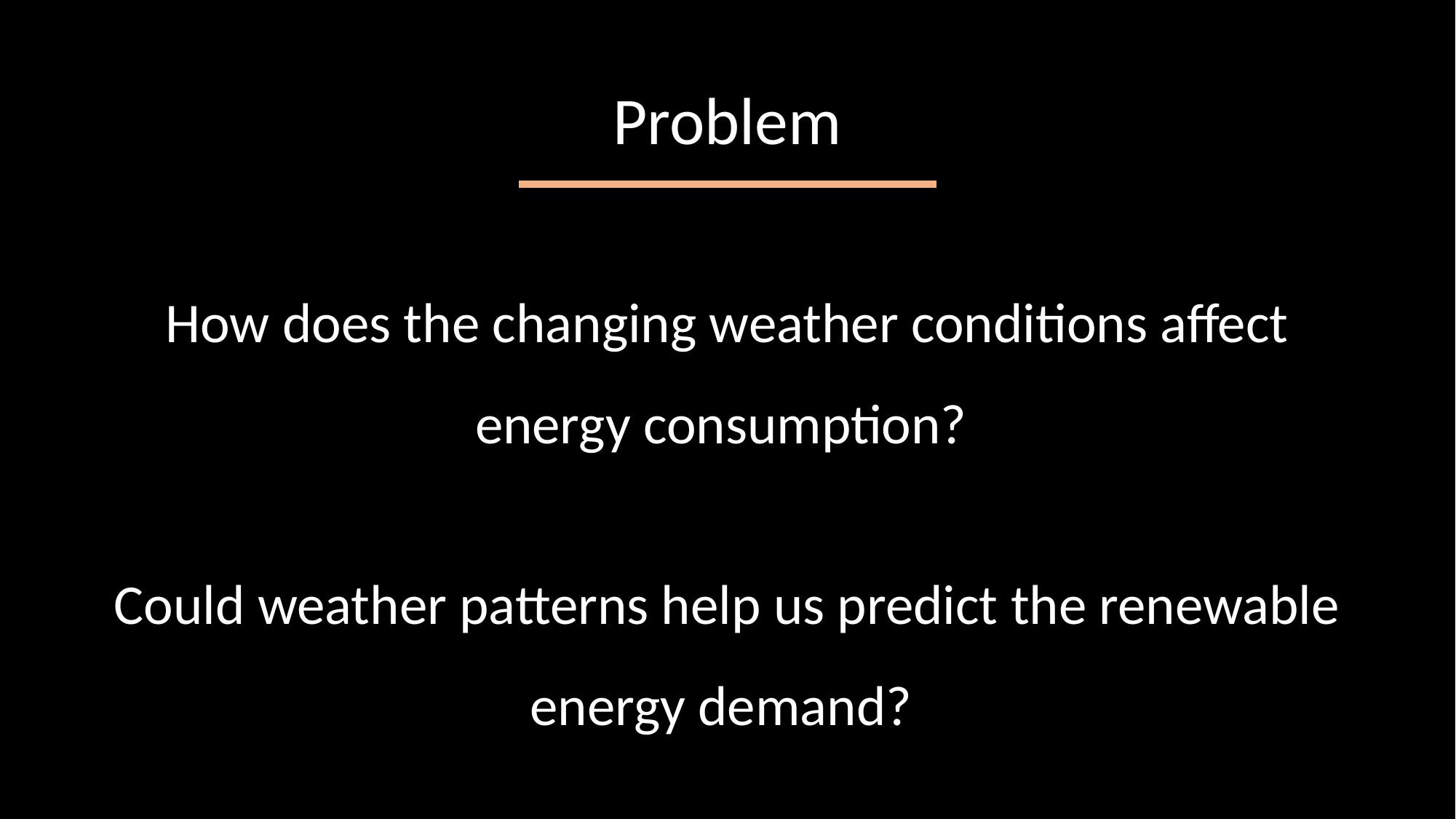

# Problem
How does the changing weather conditions affect energy consumption?
Could weather patterns help us predict the renewable energy demand?